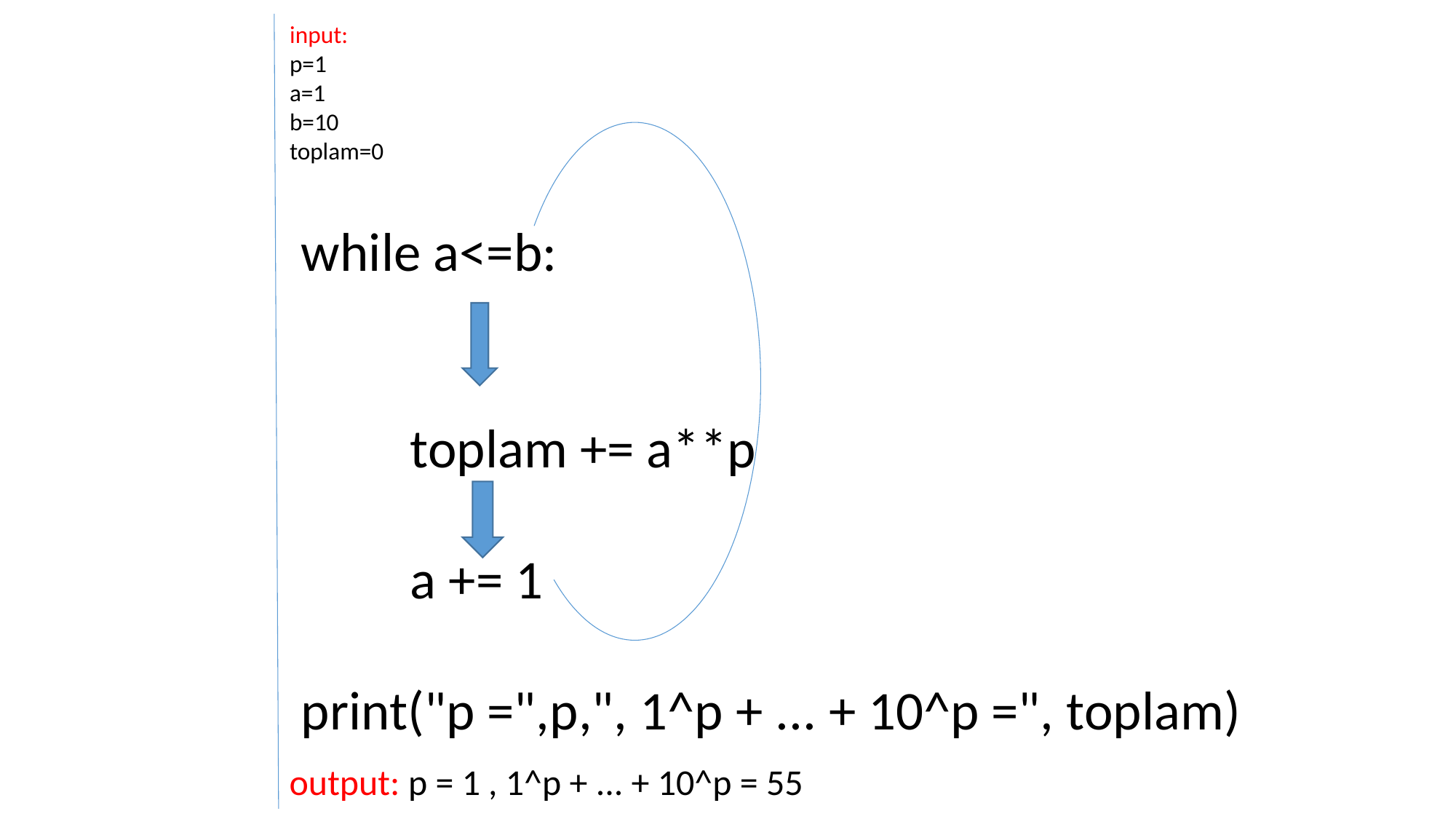

input:
p=1
a=1
b=10
toplam=0

while a<=b:

	toplam += a**p

	a += 1

print("p =",p,", 1^p + ... + 10^p =", toplam)

output: p = 1 , 1^p + ... + 10^p = 55